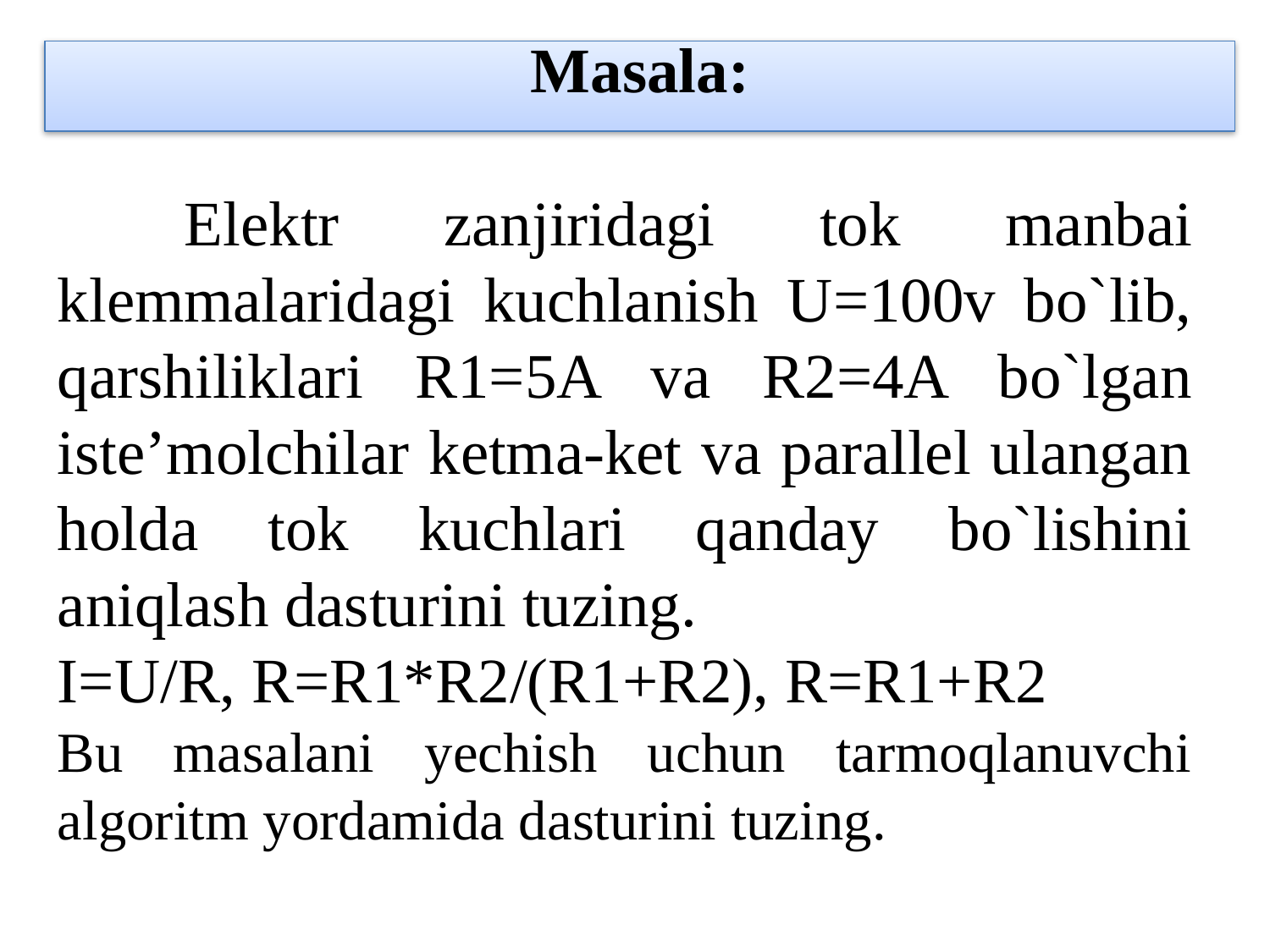

Masala:

	Elektr zanjiridagi tok manbai klemmalaridagi kuchlanish U=100v bo`lib, qarshiliklari R1=5A va R2=4A bo`lgan iste’molchilar ketma-ket va parallel ulangan holda tok kuchlari qanday bo`lishini aniqlash dasturini tuzing.
I=U/R, R=R1*R2/(R1+R2), R=R1+R2
Bu masalani yechish uchun tarmoqlanuvchi algoritm yordamida dasturini tuzing.